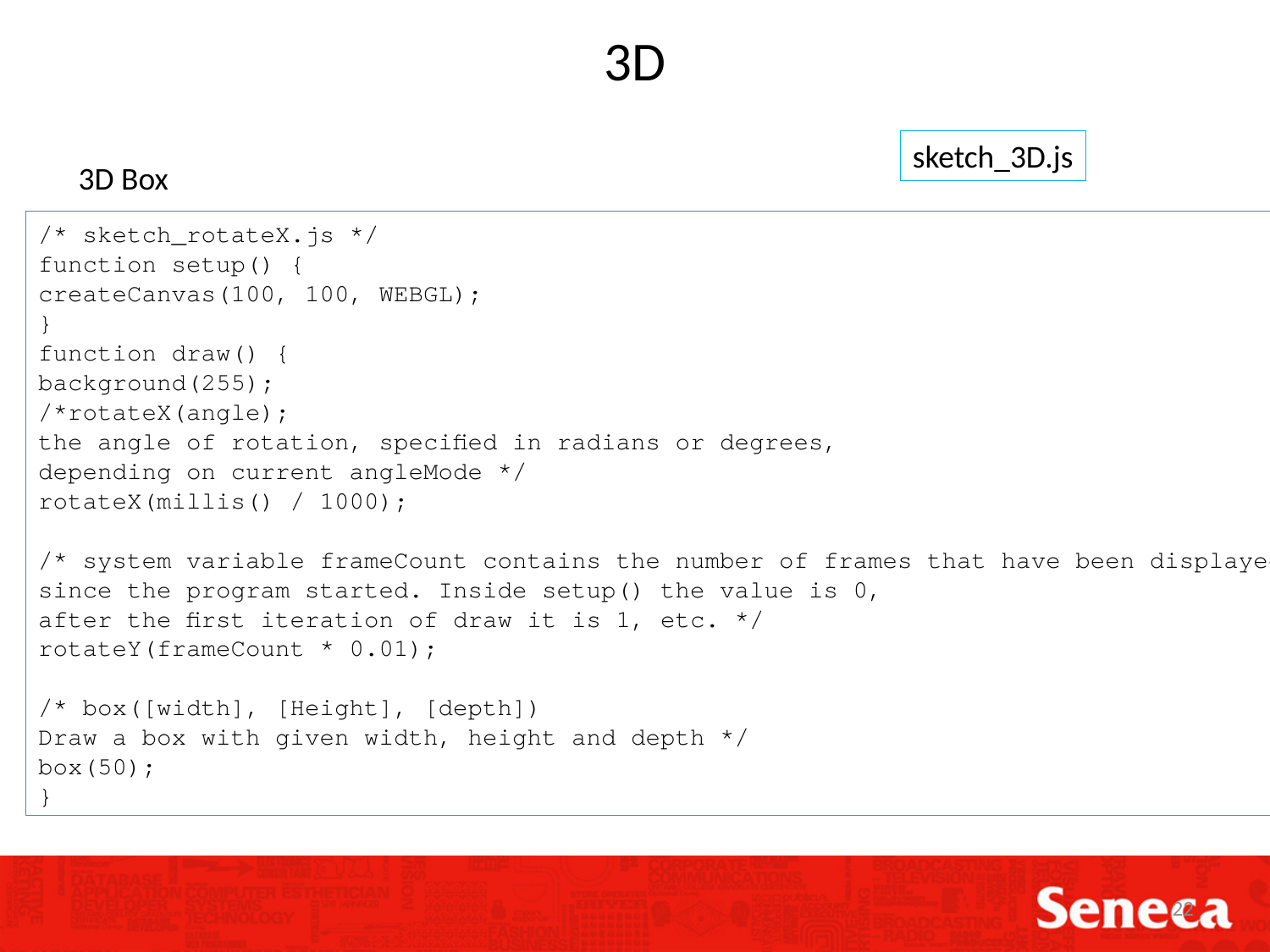

# 3D
sketch_3D.js
3D Box
/* sketch_rotateX.js */
function setup() {
createCanvas(100, 100, WEBGL);
}
function draw() {
background(255);
/*rotateX(angle);
the angle of rotation, specified in radians or degrees,
depending on current angleMode */
rotateX(millis() / 1000);
/* system variable frameCount contains the number of frames that have been displayed
since the program started. Inside setup() the value is 0,
after the first iteration of draw it is 1, etc. */
rotateY(frameCount * 0.01);
/* box([width], [Height], [depth])
Draw a box with given width, height and depth */
box(50);
}
22